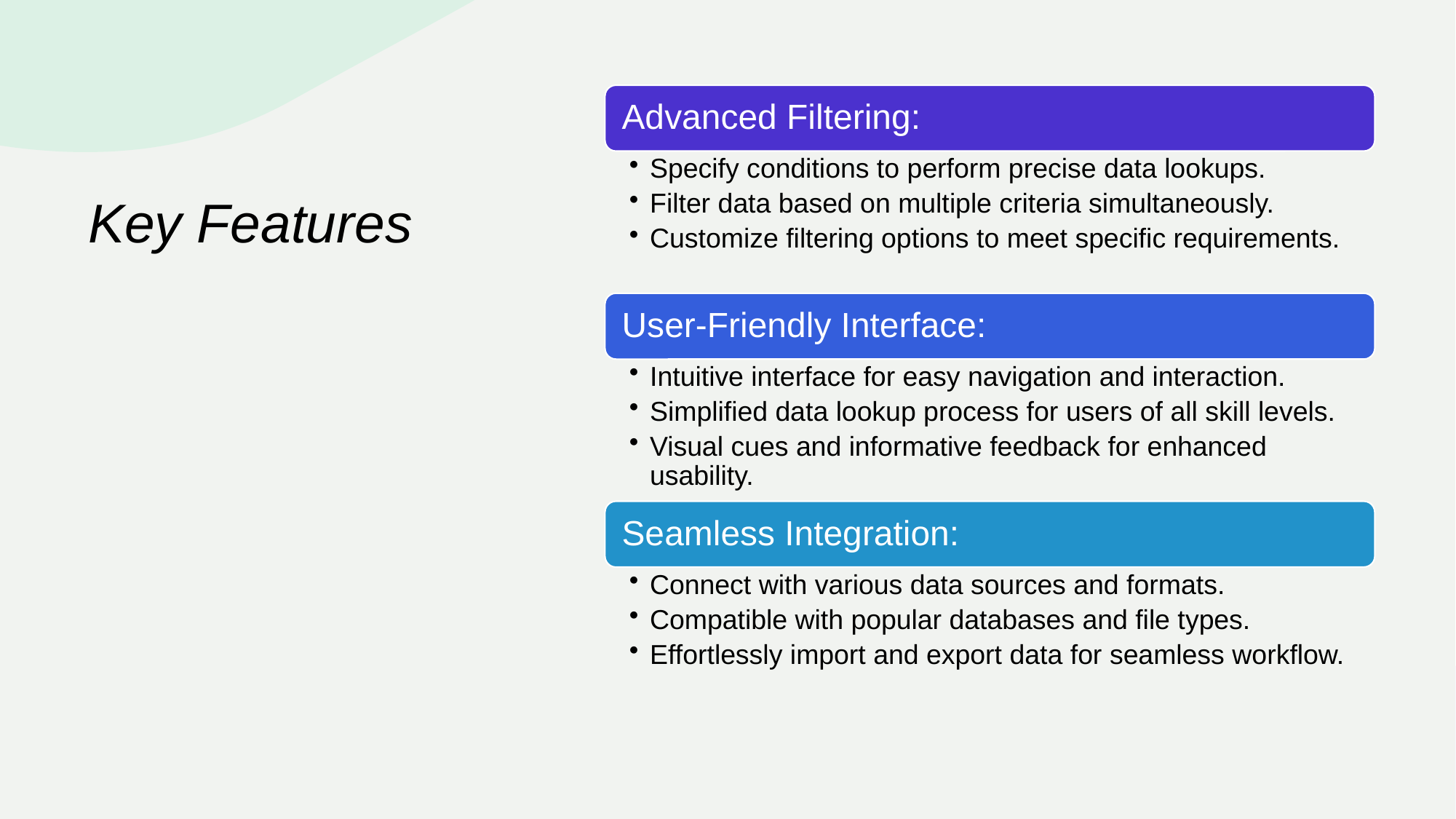

Advanced Filtering:
Specify conditions to perform precise data lookups.
Filter data based on multiple criteria simultaneously.
Customize filtering options to meet specific requirements.
User-Friendly Interface:
Intuitive interface for easy navigation and interaction.
Simplified data lookup process for users of all skill levels.
Visual cues and informative feedback for enhanced usability.
Seamless Integration:
Connect with various data sources and formats.
Compatible with popular databases and file types.
Effortlessly import and export data for seamless workflow.
# Key Features